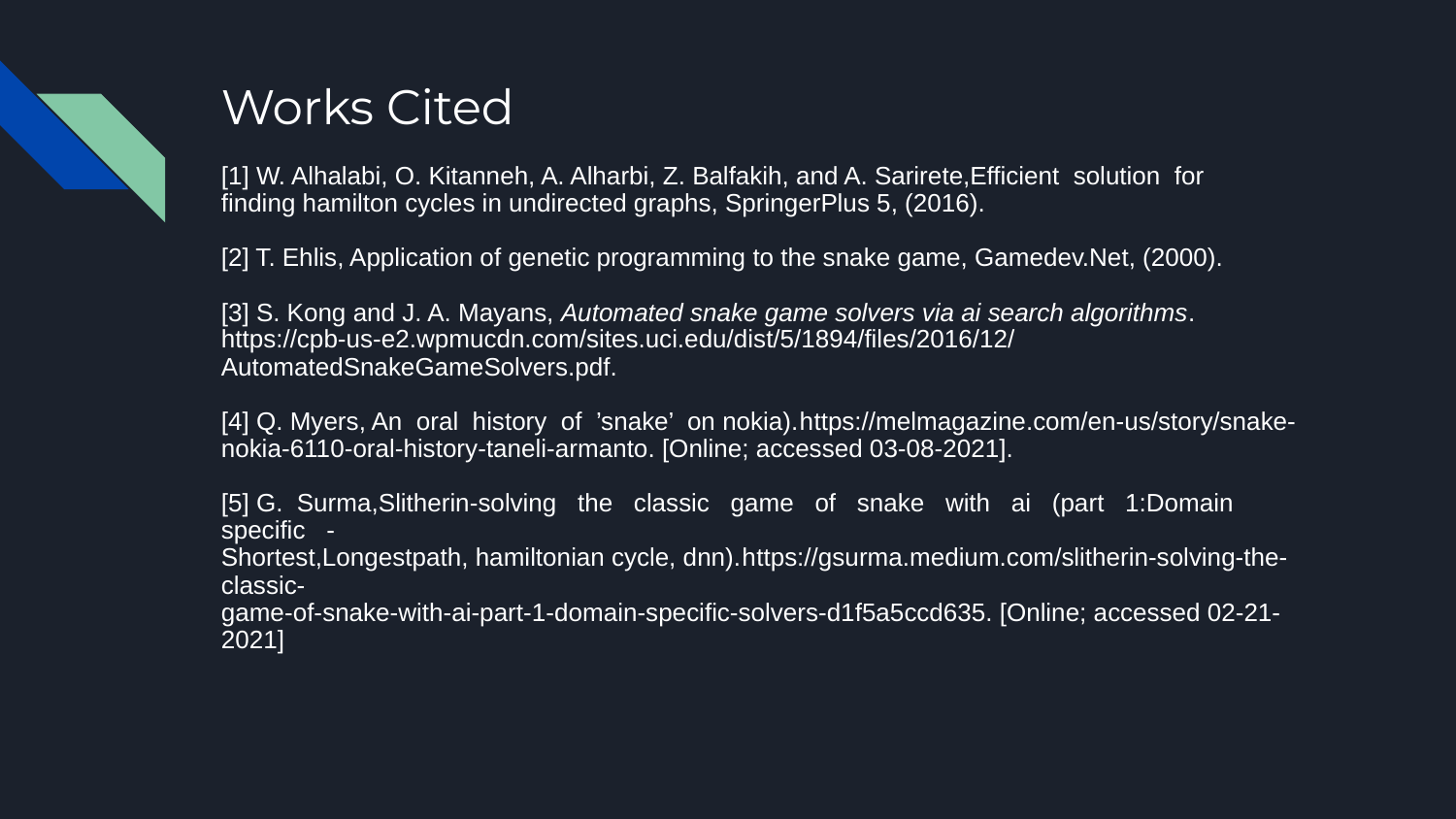

# Works Cited
[1] W. Alhalabi, O. Kitanneh, A. Alharbi, Z. Balfakih, and A. Sarirete,Efficient  solution  for
finding hamilton cycles in undirected graphs, SpringerPlus 5, (2016).

[2] T. Ehlis, Application of genetic programming to the snake game, Gamedev.Net, (2000).

[3] S. Kong and J. A. Mayans, Automated snake game solvers via ai search algorithms. https://cpb-us-e2.wpmucdn.com/sites.uci.edu/dist/5/1894/files/2016/12/AutomatedSnakeGameSolvers.pdf.

[4] Q. Myers, An  oral  history  of  ’snake’  on nokia).https://melmagazine.com/en-us/story/snake-nokia-6110-oral-history-taneli-armanto. [Online; accessed 03-08-2021].

[5] G.  Surma,Slitherin-solving   the   classic   game   of   snake   with   ai   (part   1:Domain   specific   -
Shortest,Longestpath, hamiltonian cycle, dnn).https://gsurma.medium.com/slitherin-solving-the-classic-
game-of-snake-with-ai-part-1-domain-specific-solvers-d1f5a5ccd635. [Online; accessed 02-21-2021]